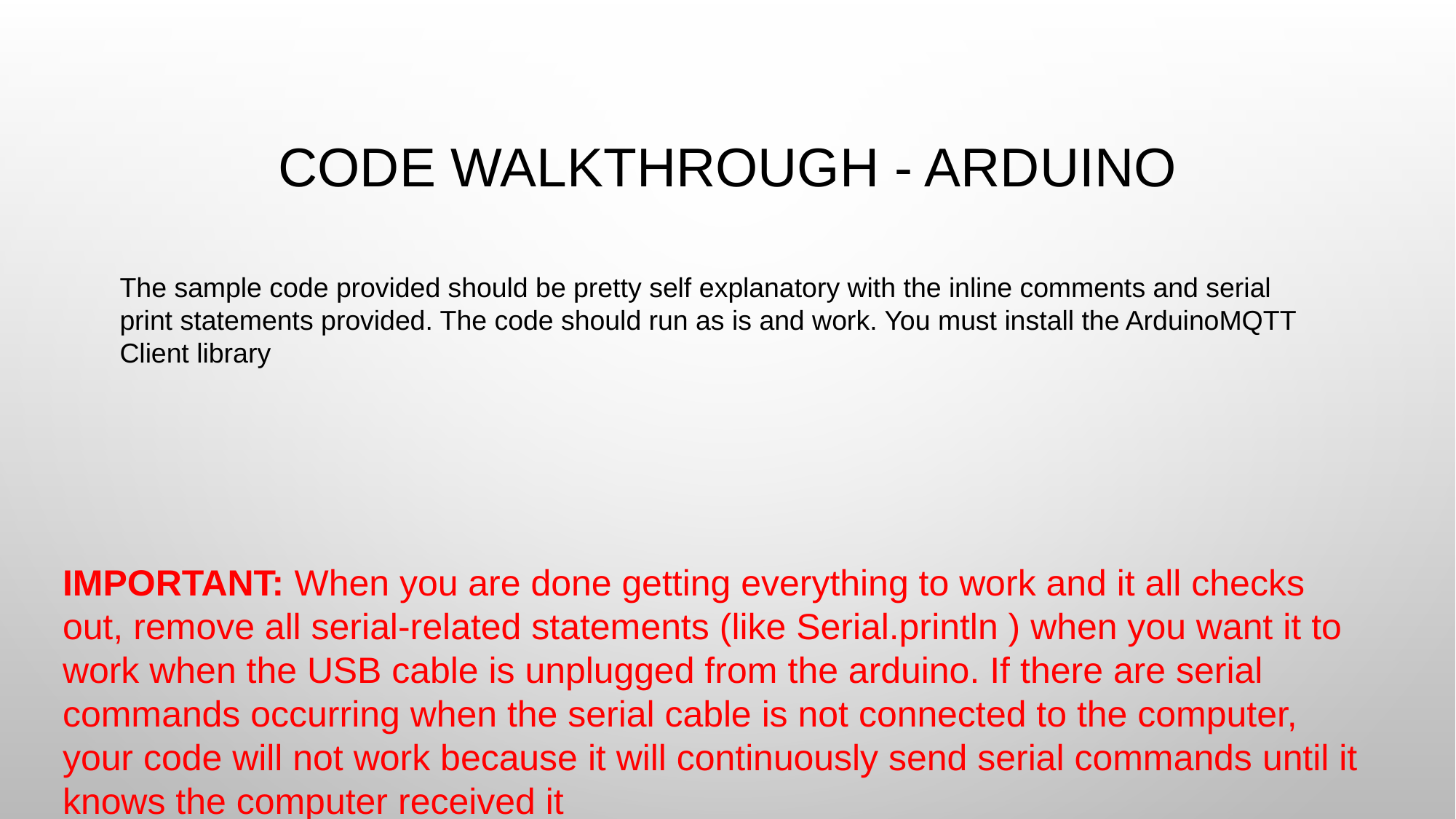

# Code walkthrough - arduino
The sample code provided should be pretty self explanatory with the inline comments and serial print statements provided. The code should run as is and work. You must install the ArduinoMQTT Client library
IMPORTANT: When you are done getting everything to work and it all checks out, remove all serial-related statements (like Serial.println ) when you want it to work when the USB cable is unplugged from the arduino. If there are serial commands occurring when the serial cable is not connected to the computer, your code will not work because it will continuously send serial commands until it knows the computer received it